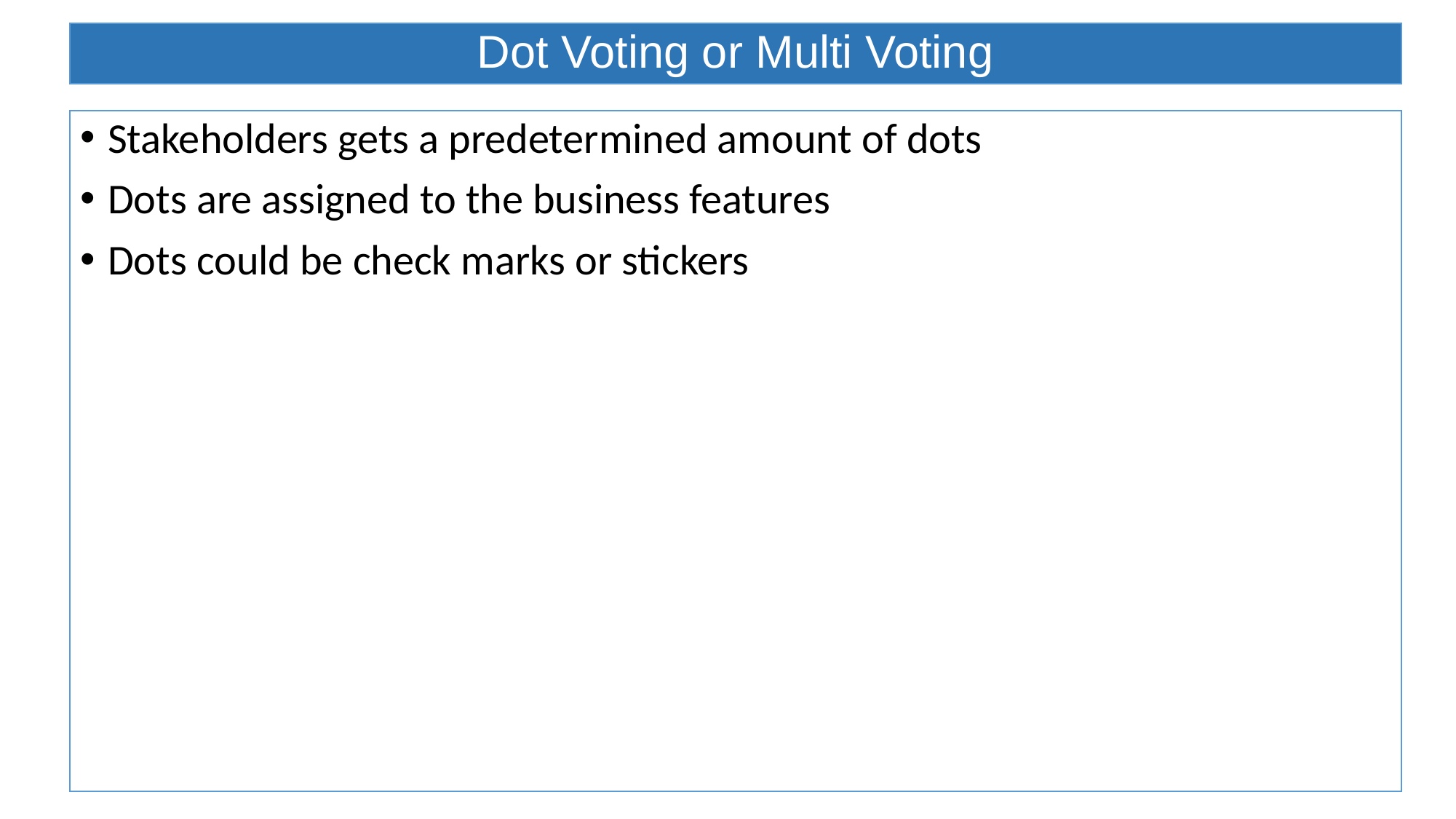

# Dot Voting or Multi Voting
Stakeholders gets a predetermined amount of dots
Dots are assigned to the business features
Dots could be check marks or stickers